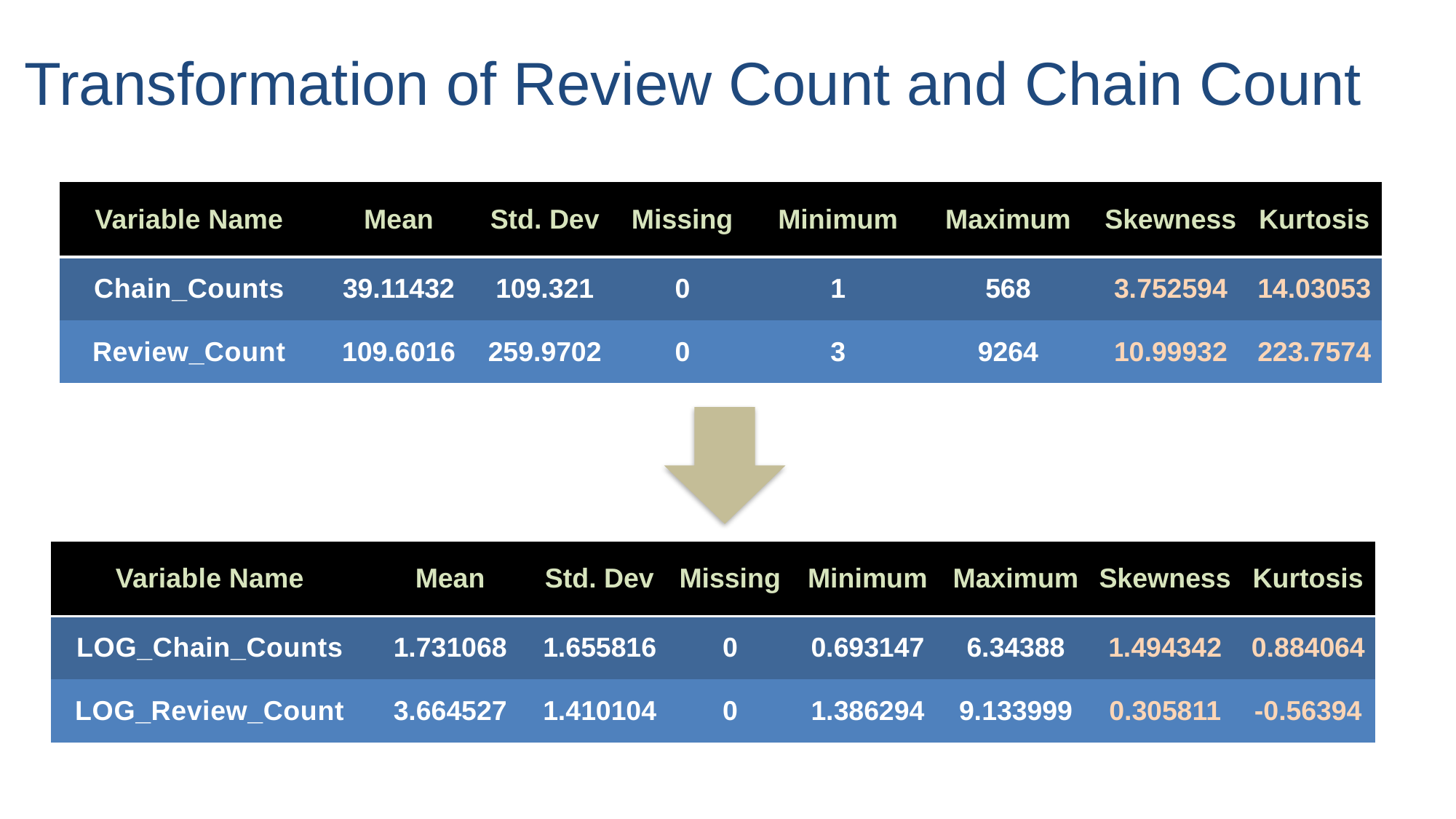

Transformation of Review Count and Chain Count
| Variable Name | Mean | Std. Dev | Missing | Minimum | Maximum | Skewness | Kurtosis |
| --- | --- | --- | --- | --- | --- | --- | --- |
| Chain\_Counts | 39.11432 | 109.321 | 0 | 1 | 568 | 3.752594 | 14.03053 |
| Review\_Count | 109.6016 | 259.9702 | 0 | 3 | 9264 | 10.99932 | 223.7574 |

| Variable Name | Mean | Std. Dev | Missing | Minimum | Maximum | Skewness | Kurtosis |
| --- | --- | --- | --- | --- | --- | --- | --- |
| LOG\_Chain\_Counts | 1.731068 | 1.655816 | 0 | 0.693147 | 6.34388 | 1.494342 | 0.884064 |
| LOG\_Review\_Count | 3.664527 | 1.410104 | 0 | 1.386294 | 9.133999 | 0.305811 | -0.56394 |